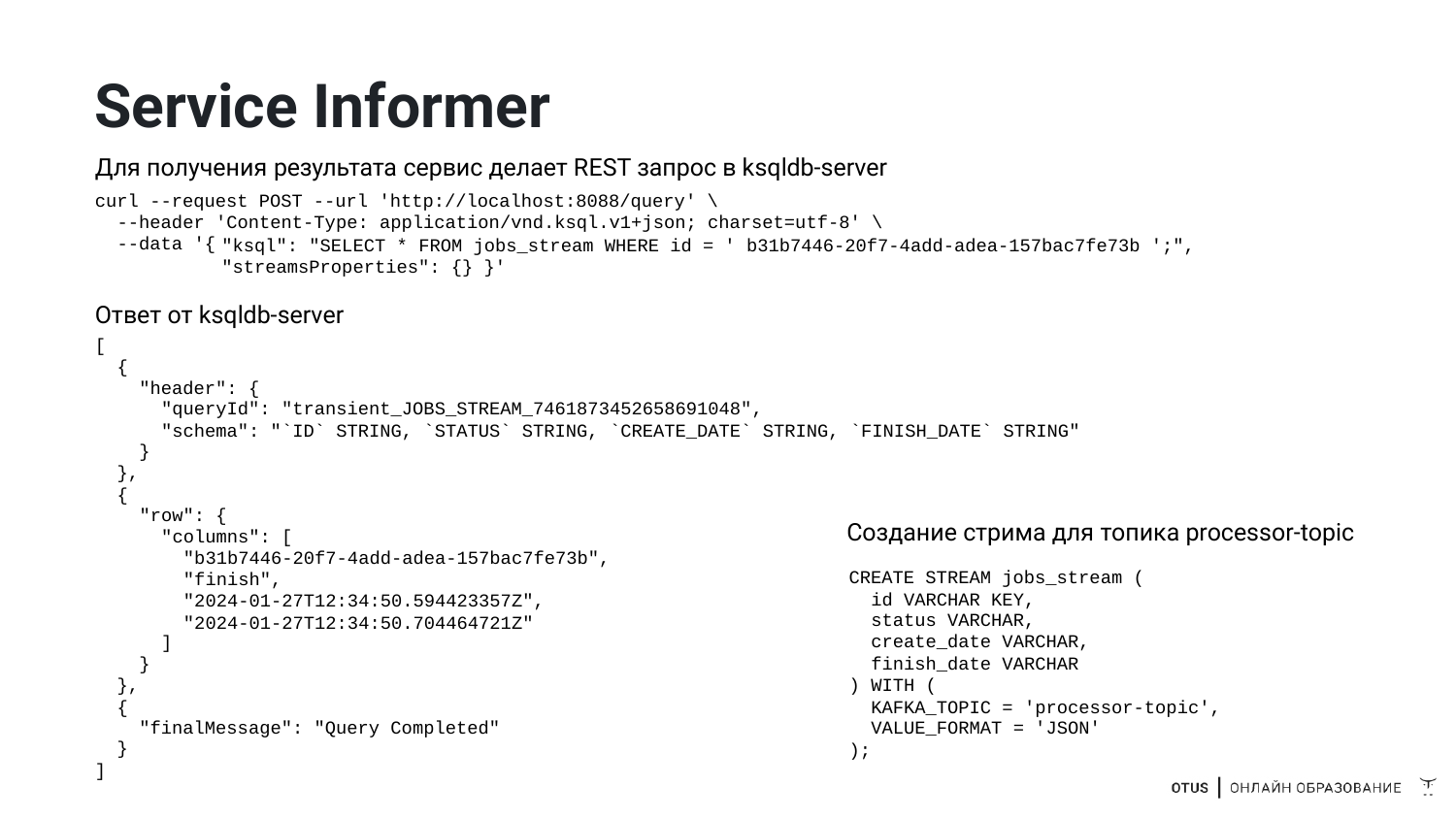

# Service Informer
Для получения результата сервис делает REST запрос в ksqldb-server
curl --request POST --url 'http://localhost:8088/query' \

--header 'Content-Type: application/vnd.ksql.v1+json; charset=utf-8' \
--data '{
"ksql": "SELECT * FROM jobs_stream WHERE id = ' b31b7446-20f7-4add-adea-157bac7fe73b ';",
"streamsProperties": {} }'
Ответ от ksqldb-server
[
{
"header": {
"queryId": "transient_JOBS_STREAM_7461873452658691048",
"schema": "`ID` STRING, `STATUS` STRING, `CREATE_DATE` STRING, `FINISH_DATE` STRING"
}
},
{
"row": {
Создание стрима для топика processor-topic
"columns": [
"b31b7446-20f7-4add-adea-157bac7fe73b",
"finish",
"2024-01-27T12:34:50.594423357Z",
"2024-01-27T12:34:50.704464721Z"
CREATE STREAM jobs_stream (
id VARCHAR KEY,
status VARCHAR,
create_date VARCHAR,
finish_date VARCHAR
) WITH (
KAFKA_TOPIC = 'processor-topic',
VALUE_FORMAT = 'JSON'
);
]
}
},
{
"finalMessage": "Query Completed"
}
]